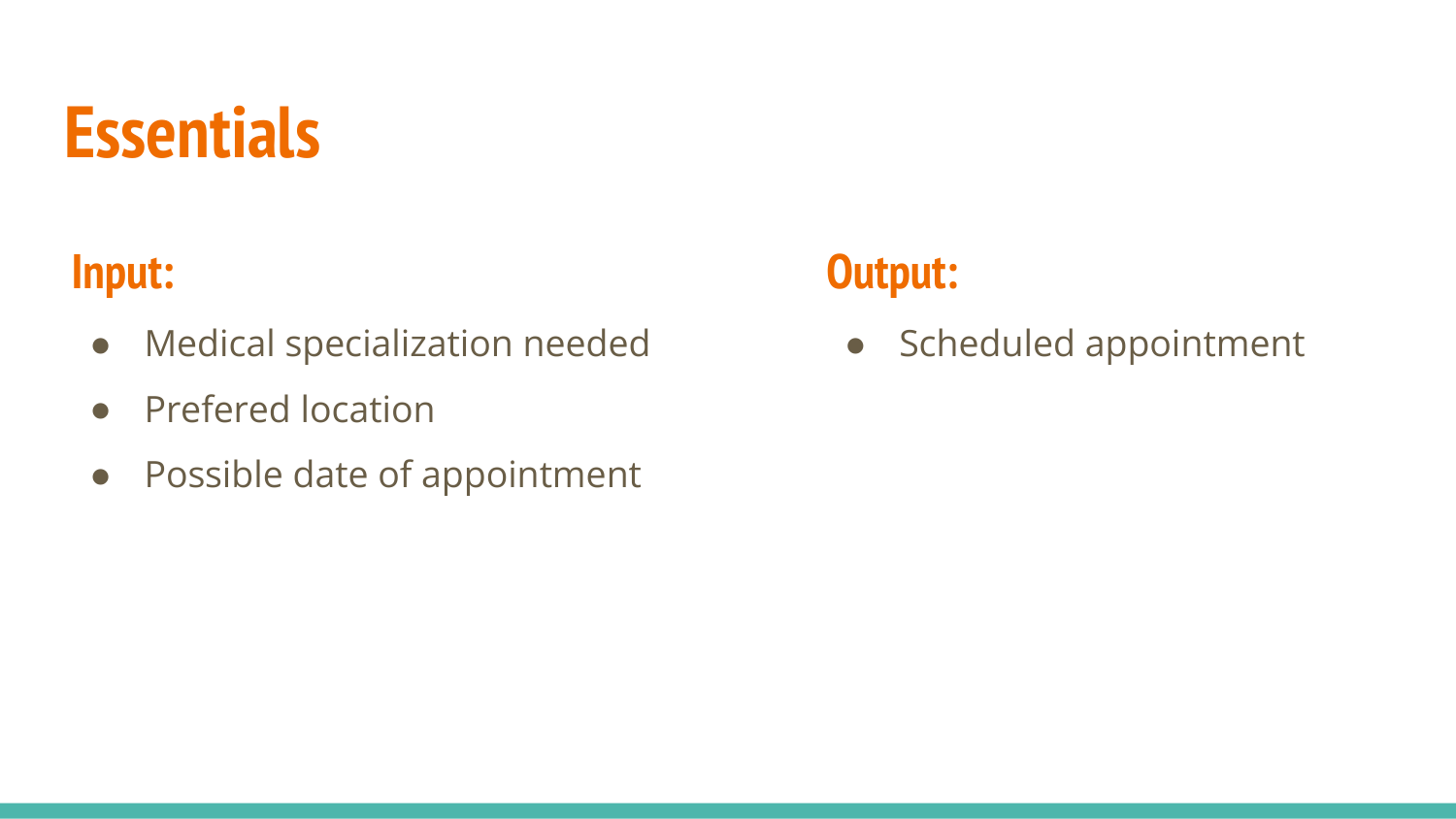

# Essentials
Input:
Medical specialization needed
Prefered location
Possible date of appointment
Output:
Scheduled appointment